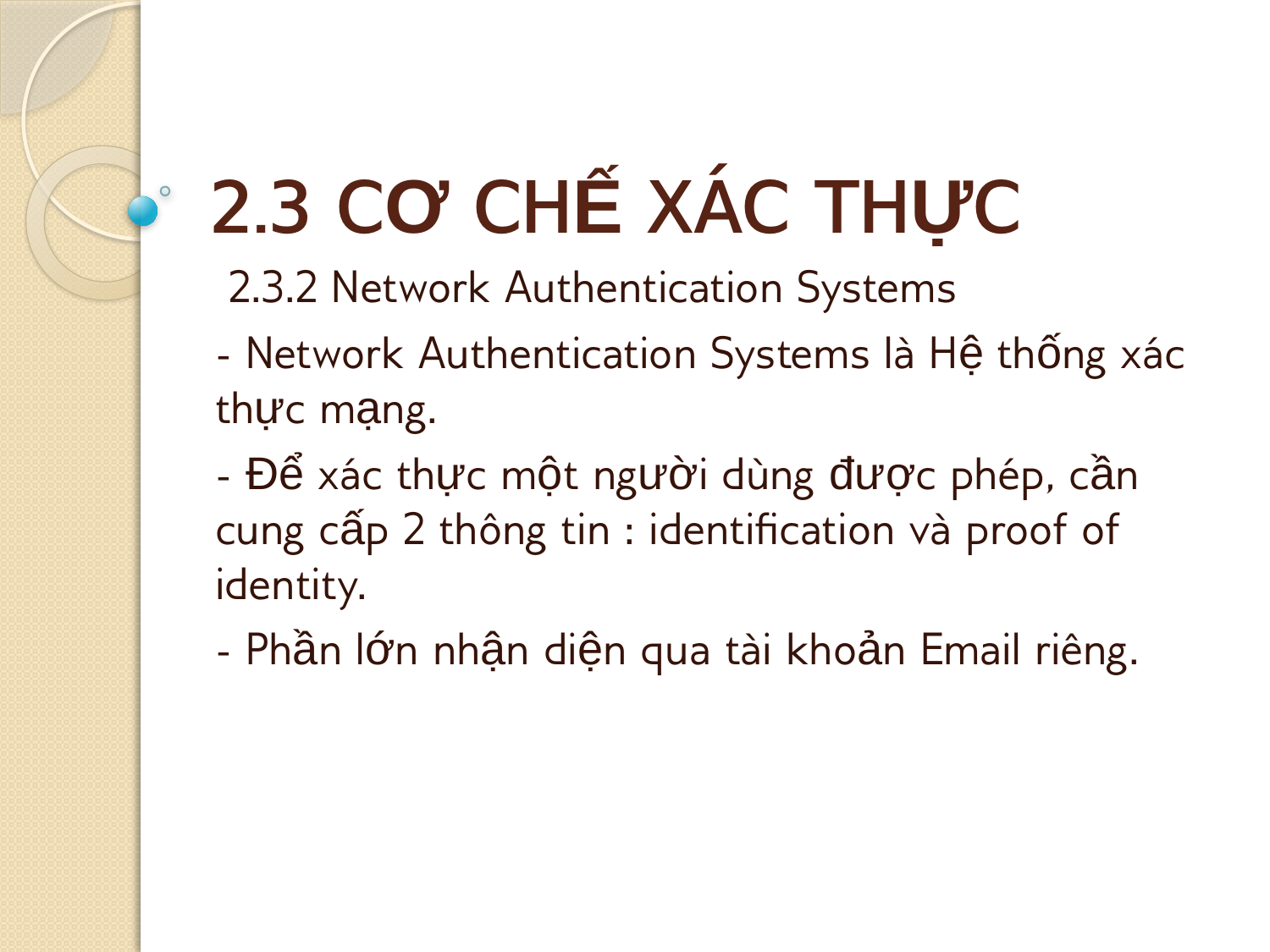

# 2.3 CƠ CHẾ XÁC THỰC
 2.3.2 Network Authentication Systems
- Network Authentication Systems là Hệ thống xác thực mạng.
- Để xác thực một người dùng được phép, cần cung cấp 2 thông tin : identification và proof of identity.
- Phần lớn nhận diện qua tài khoản Email riêng.